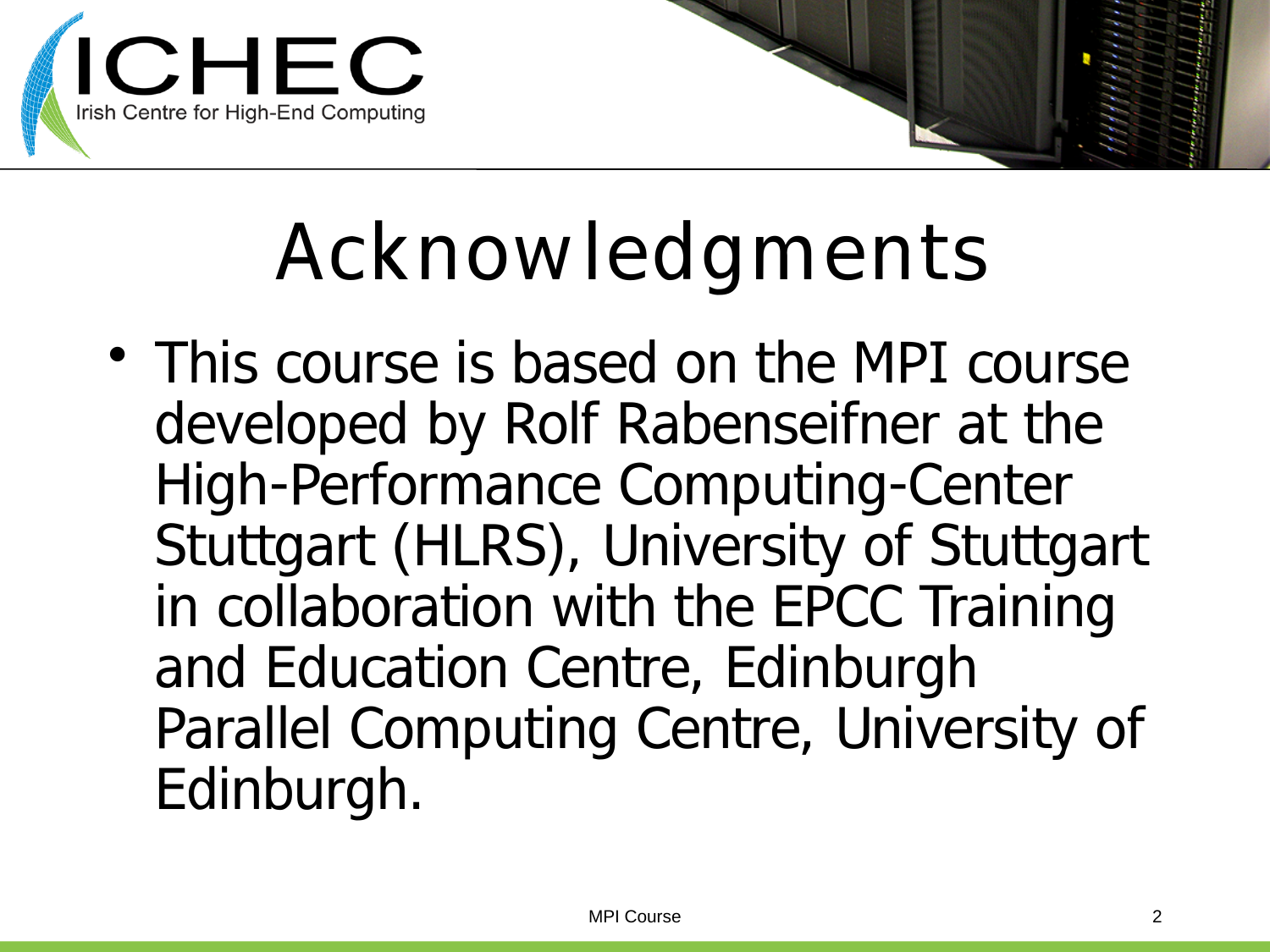

# Acknowledgments
This course is based on the MPI course developed by Rolf Rabenseifner at the High-Performance Computing-Center Stuttgart (HLRS), University of Stuttgart in collaboration with the EPCC Training and Education Centre, Edinburgh Parallel Computing Centre, University of Edinburgh.

MPI Course
2